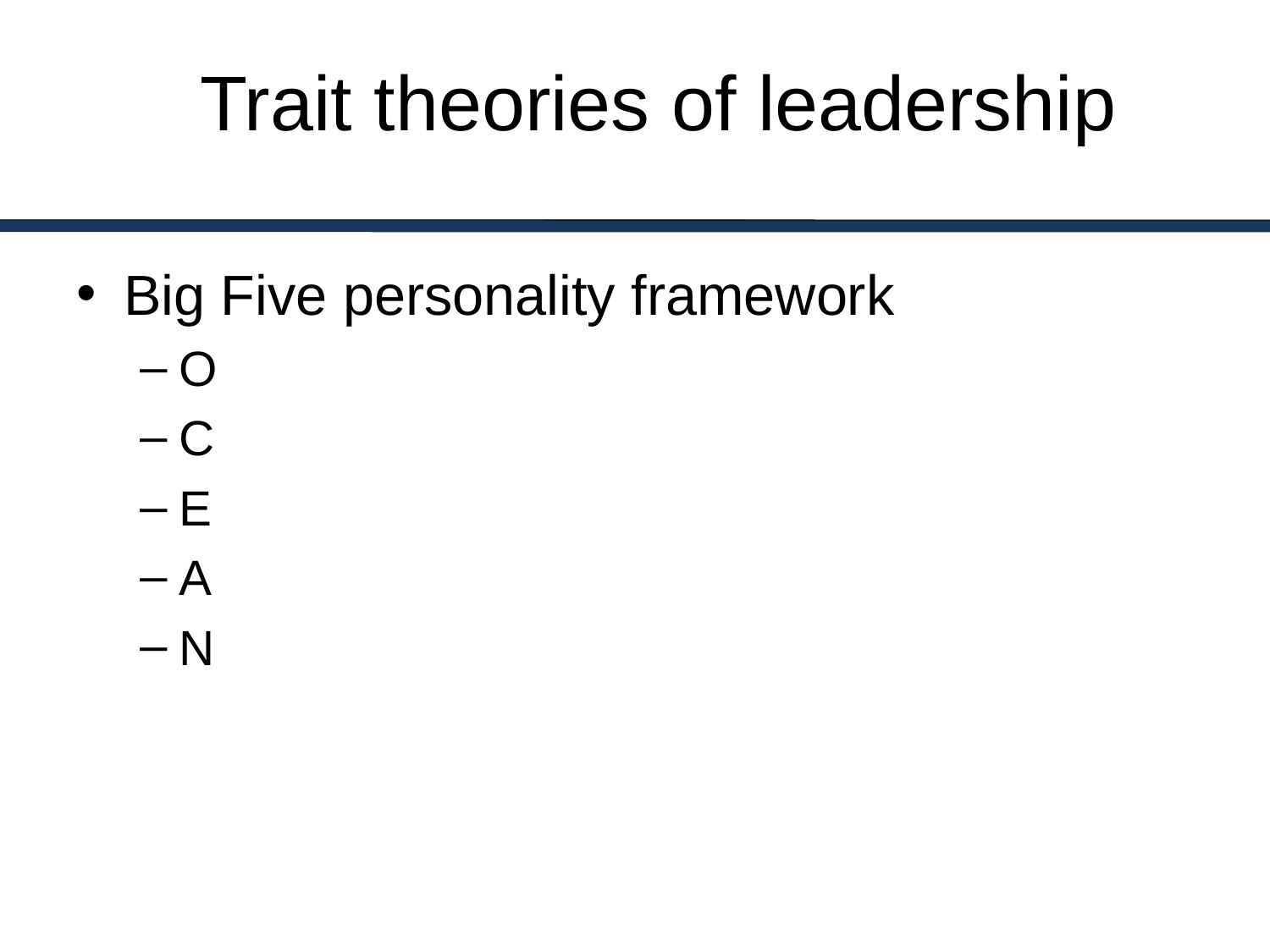

# Trait theories of leadership
Big Five personality framework
O
C
E
A
N
12-5
1